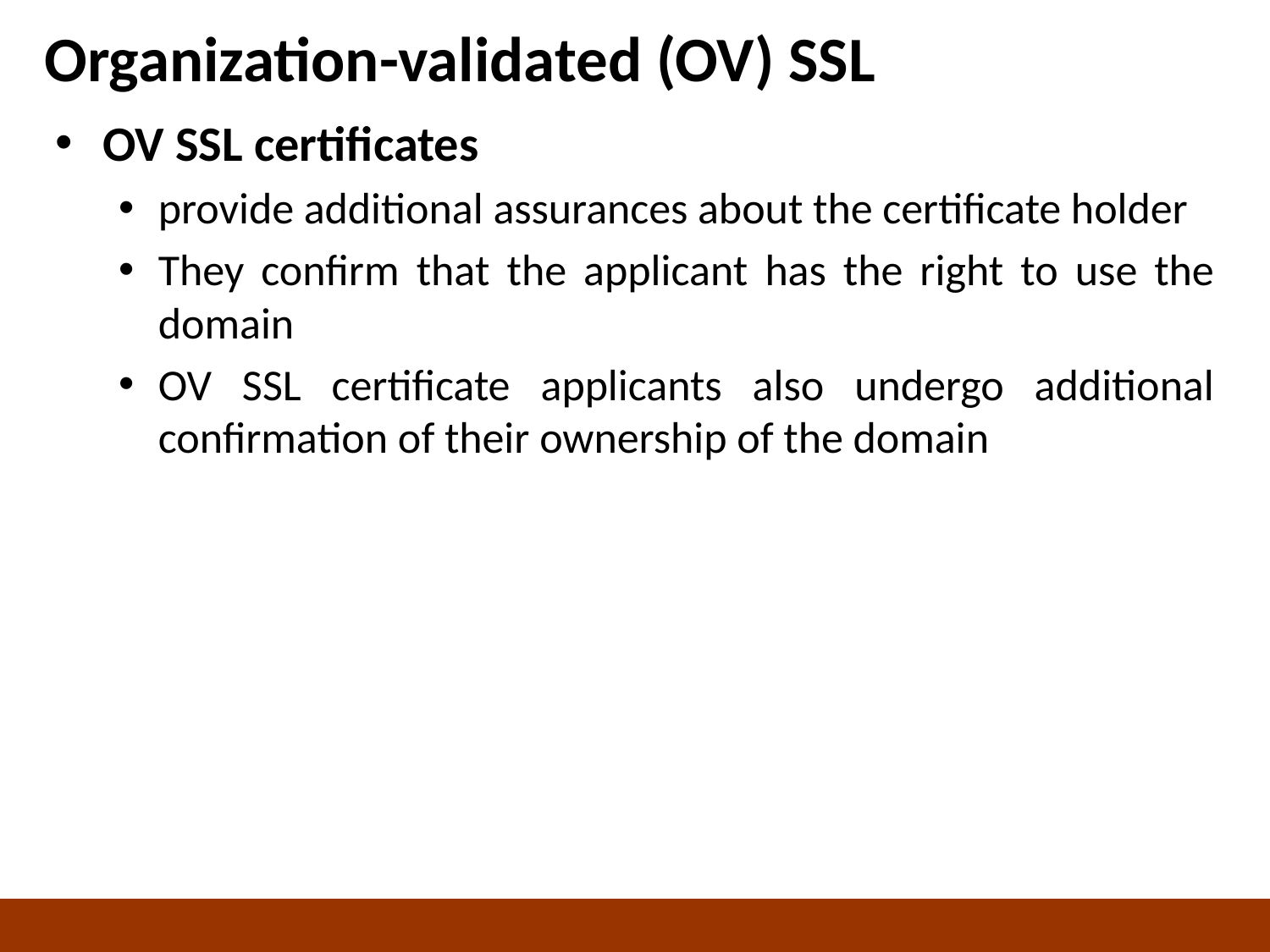

# Organization-validated (OV) SSL
OV SSL certificates
provide additional assurances about the certificate holder
They confirm that the applicant has the right to use the domain
OV SSL certificate applicants also undergo additional confirmation of their ownership of the domain